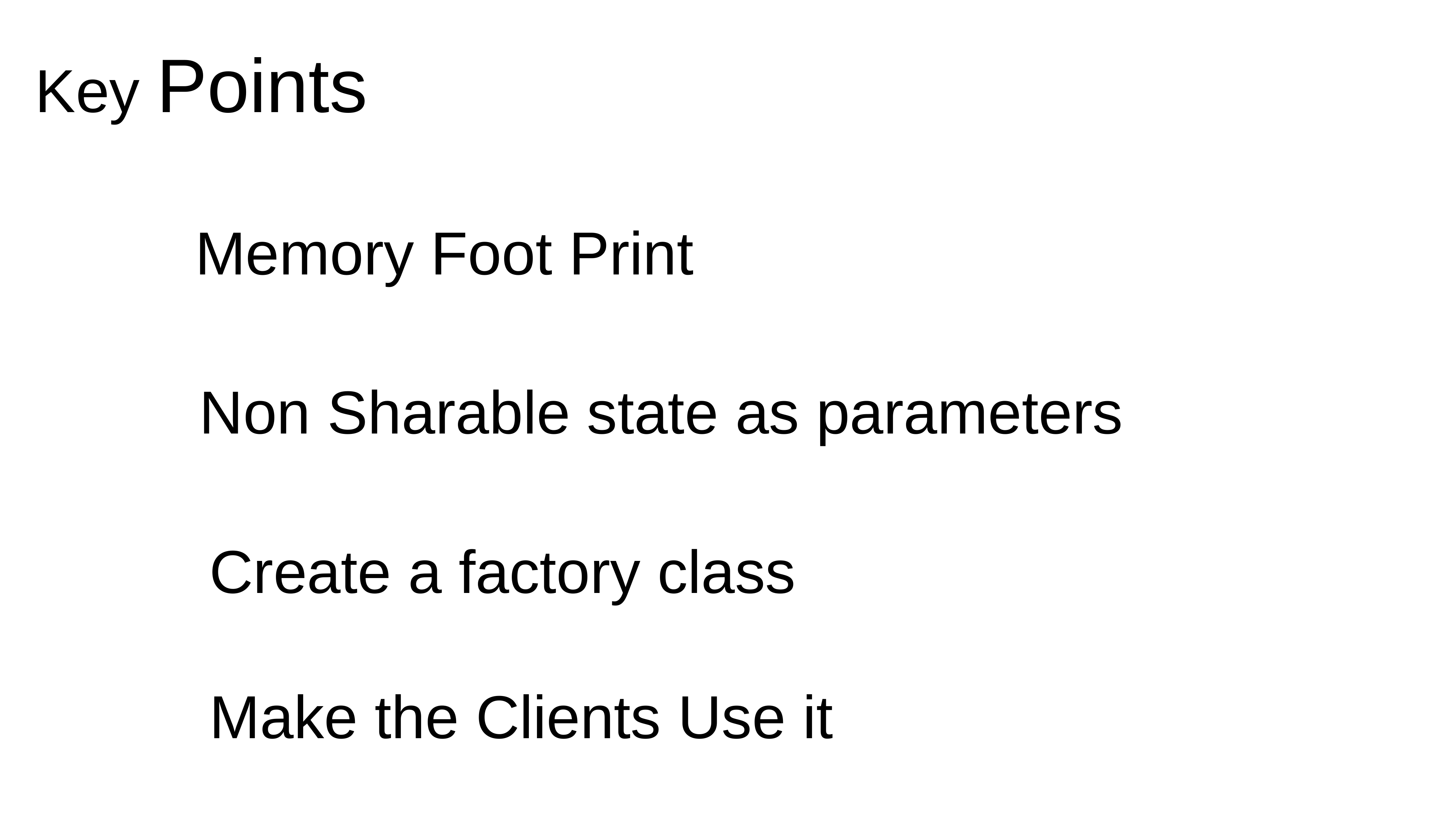

Key Points
Memory Foot Print
Non Sharable state as parameters
Create a factory class
Make the Clients Use it